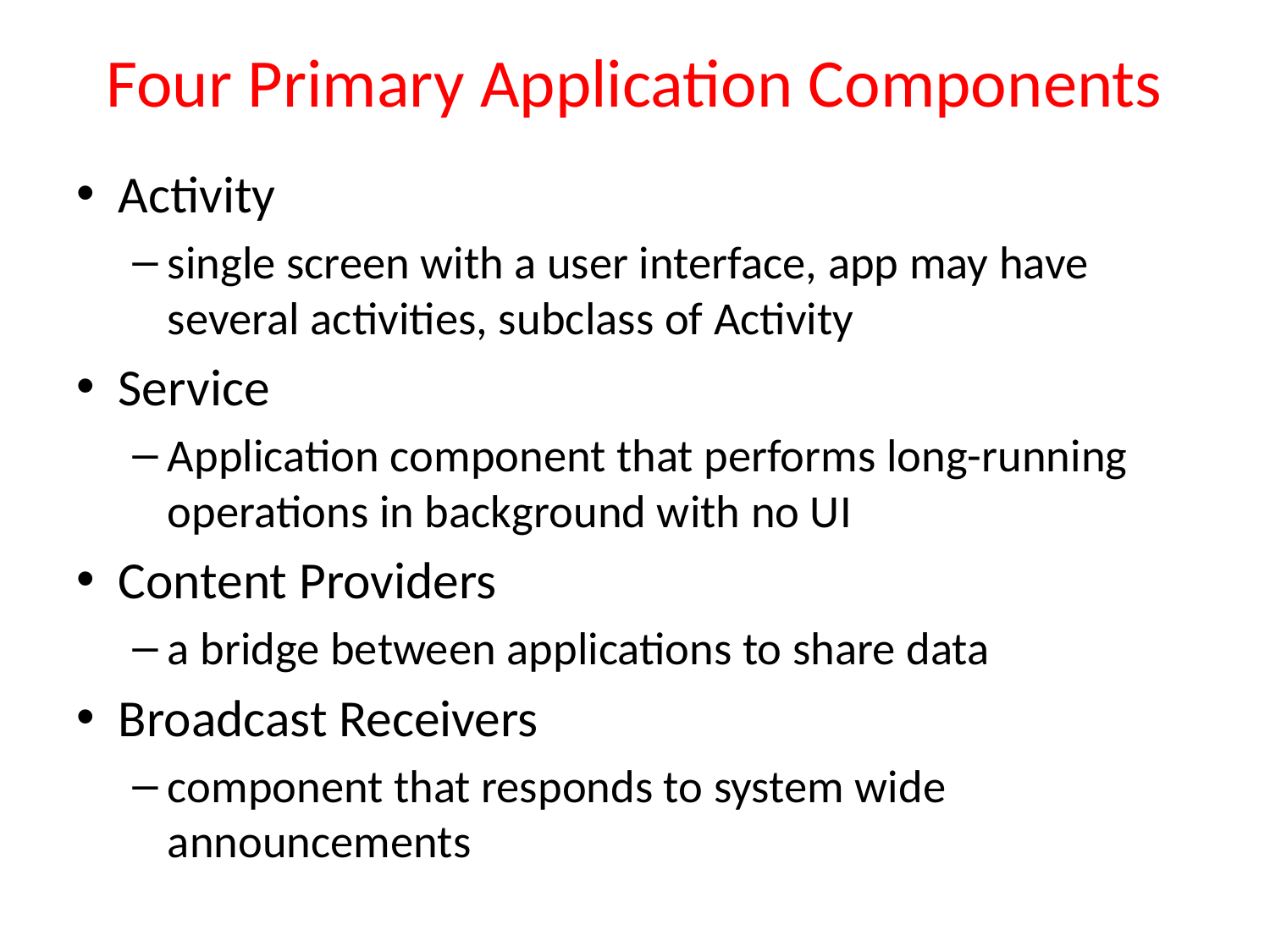

# Four Primary Application Components
Activity
single screen with a user interface, app may have several activities, subclass of Activity
Service
Application component that performs long-running operations in background with no UI
Content Providers
a bridge between applications to share data
Broadcast Receivers
component that responds to system wide announcements